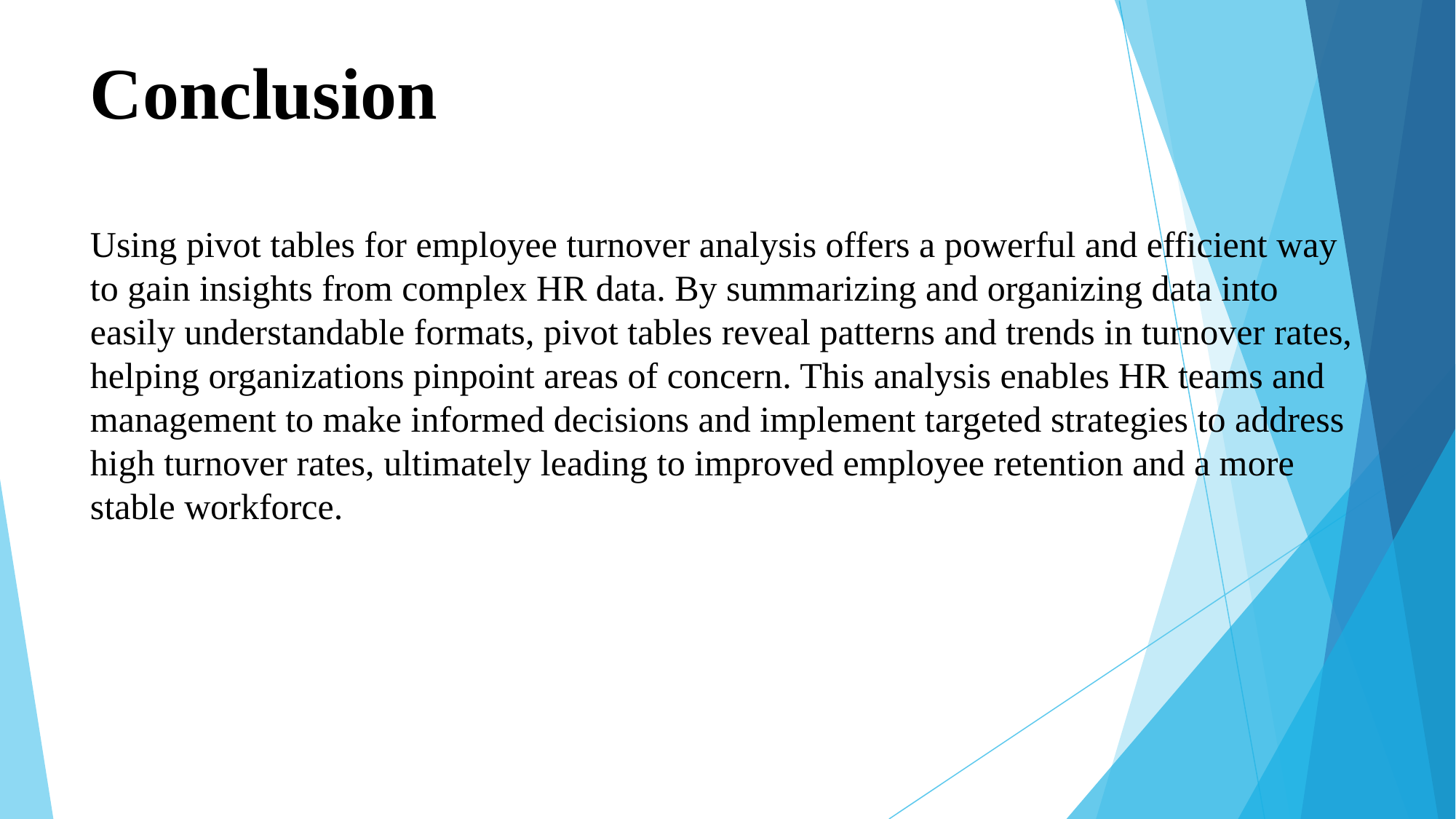

# Conclusion Using pivot tables for employee turnover analysis offers a powerful and efficient way to gain insights from complex HR data. By summarizing and organizing data into easily understandable formats, pivot tables reveal patterns and trends in turnover rates, helping organizations pinpoint areas of concern. This analysis enables HR teams and management to make informed decisions and implement targeted strategies to address high turnover rates, ultimately leading to improved employee retention and a more stable workforce.